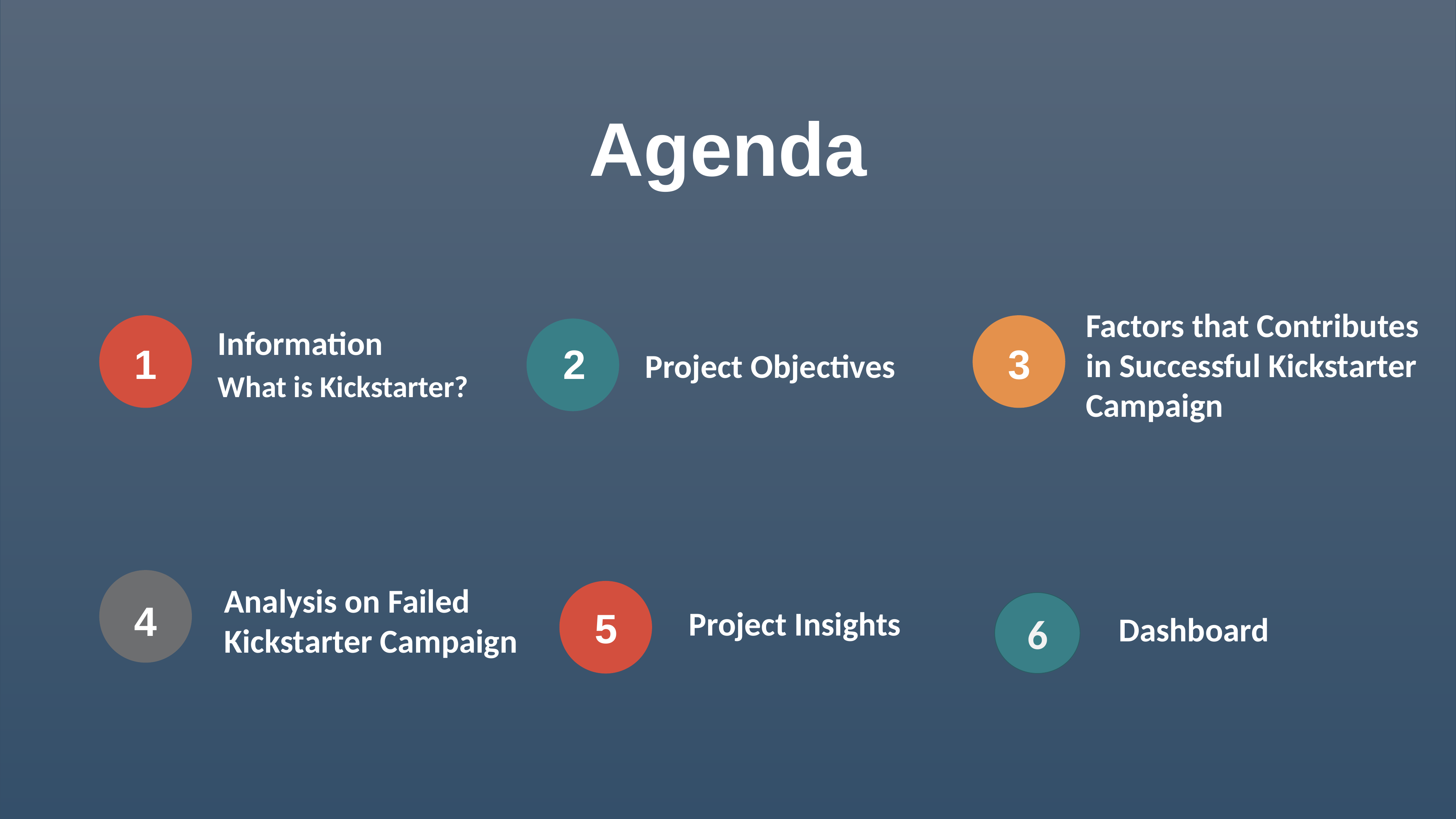

Agenda
Factors that Contributes in Successful Kickstarter Campaign

Information

Analysis on Failed Kickstarter Campaign
1
2
3
Project Objectives
What is Kickstarter?

4

Project Insights

5
Dashboard

6